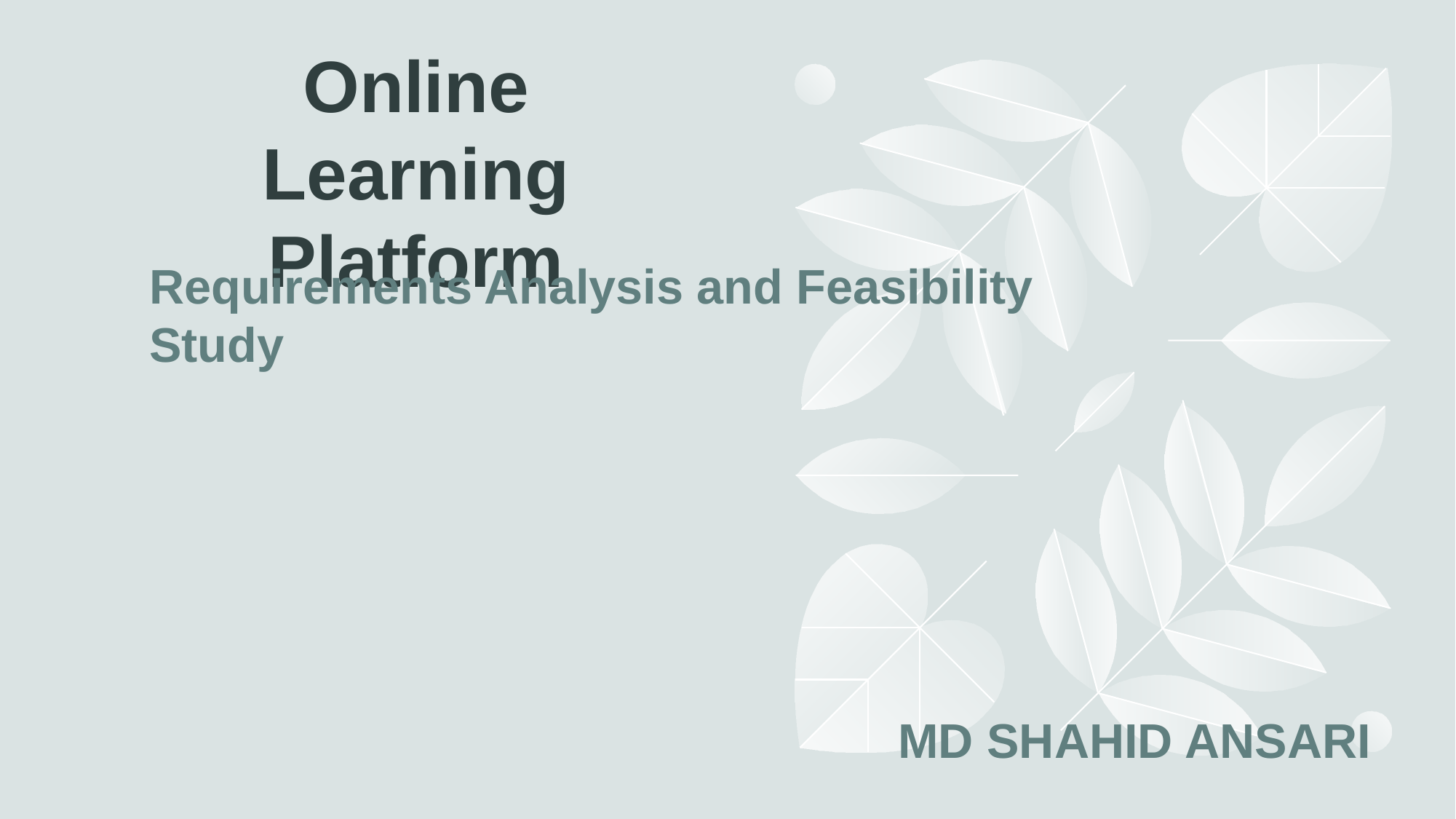

# Online Learning Platform
Requirements Analysis and Feasibility Study
MD SHAHID ANSARI